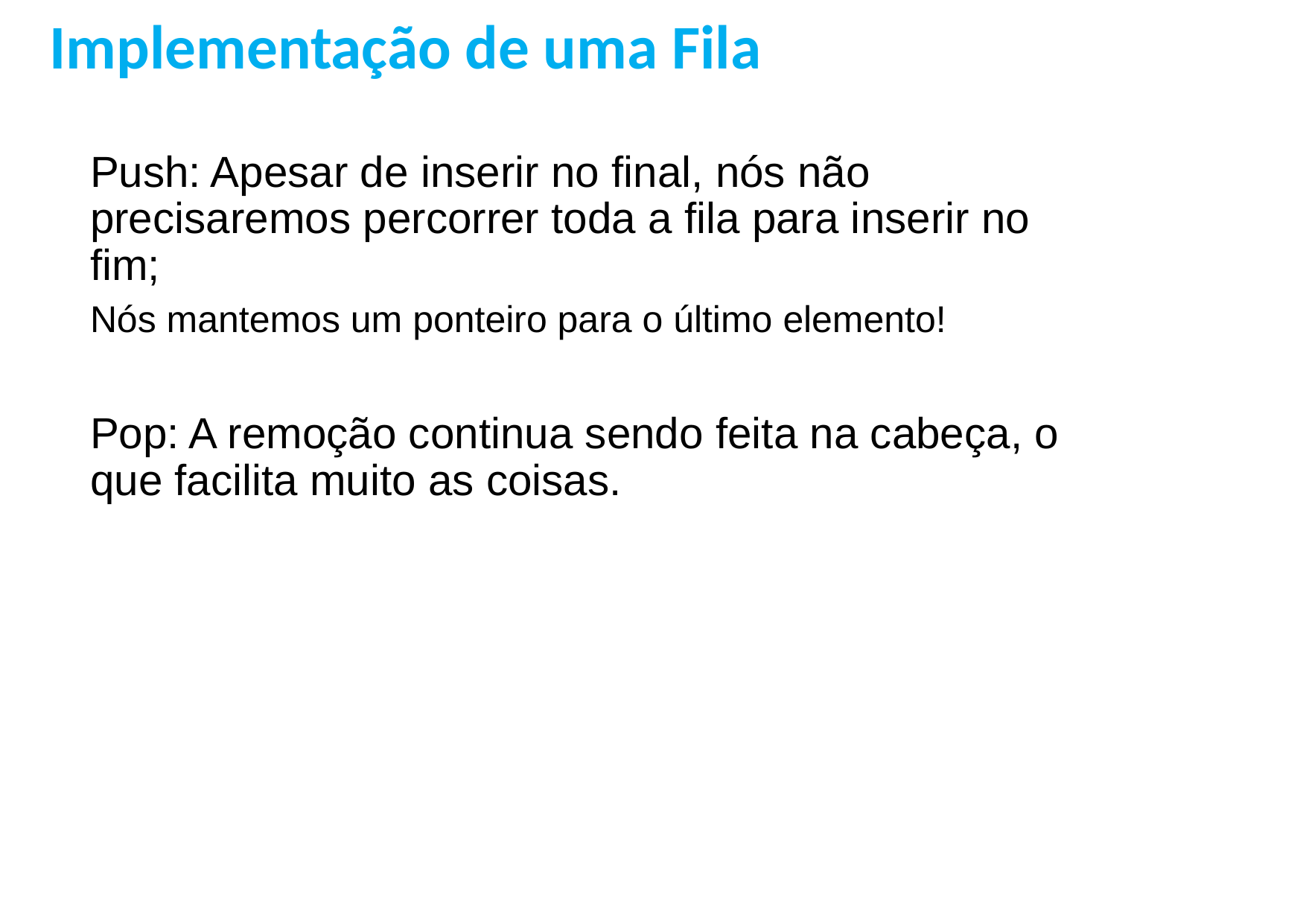

Implementação de uma Fila
Push: Apesar de inserir no final, nós não precisaremos percorrer toda a fila para inserir no fim;
Nós mantemos um ponteiro para o último elemento!

Pop: A remoção continua sendo feita na cabeça, o que facilita muito as coisas.